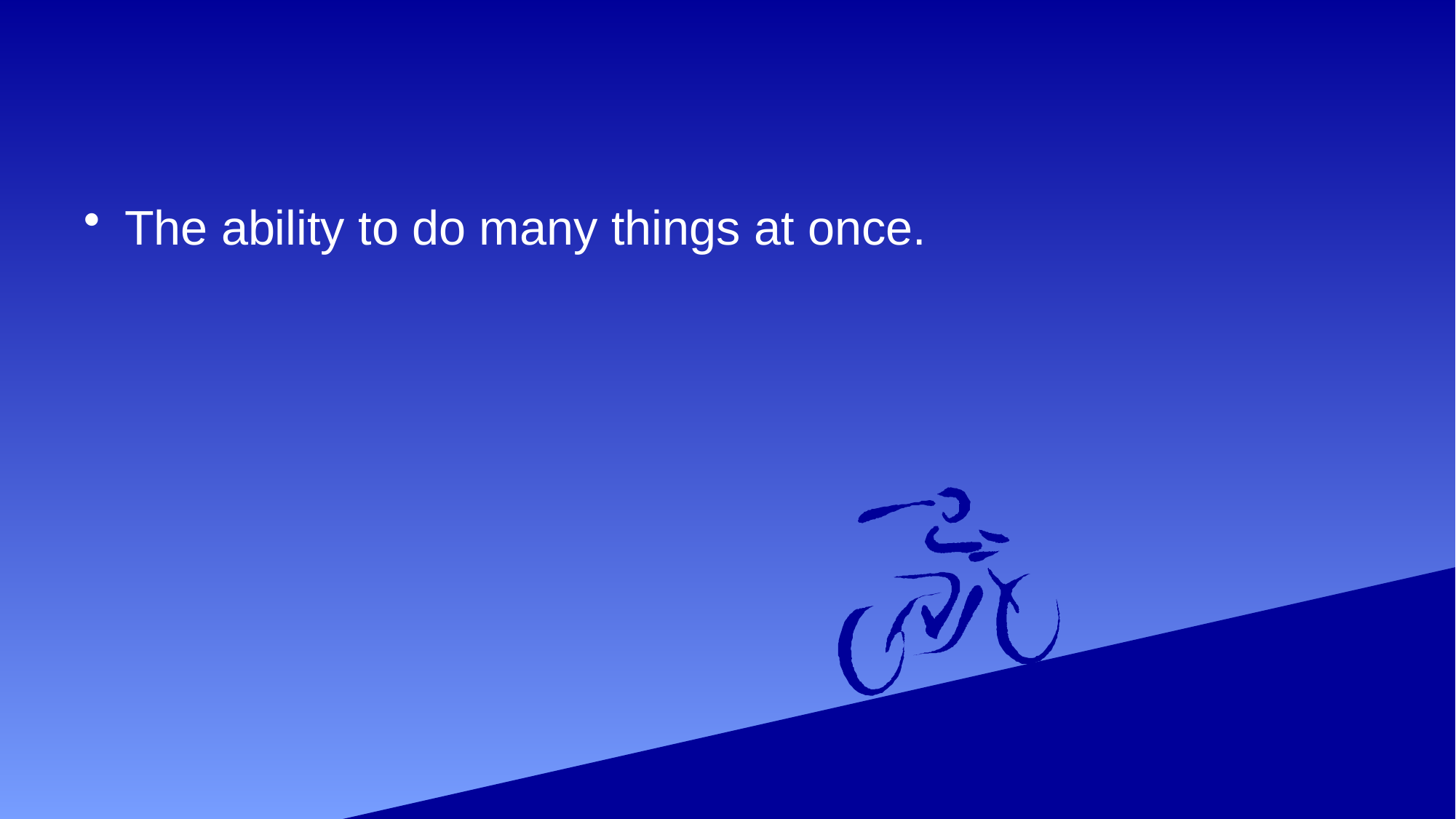

#
The ability to do many things at once.